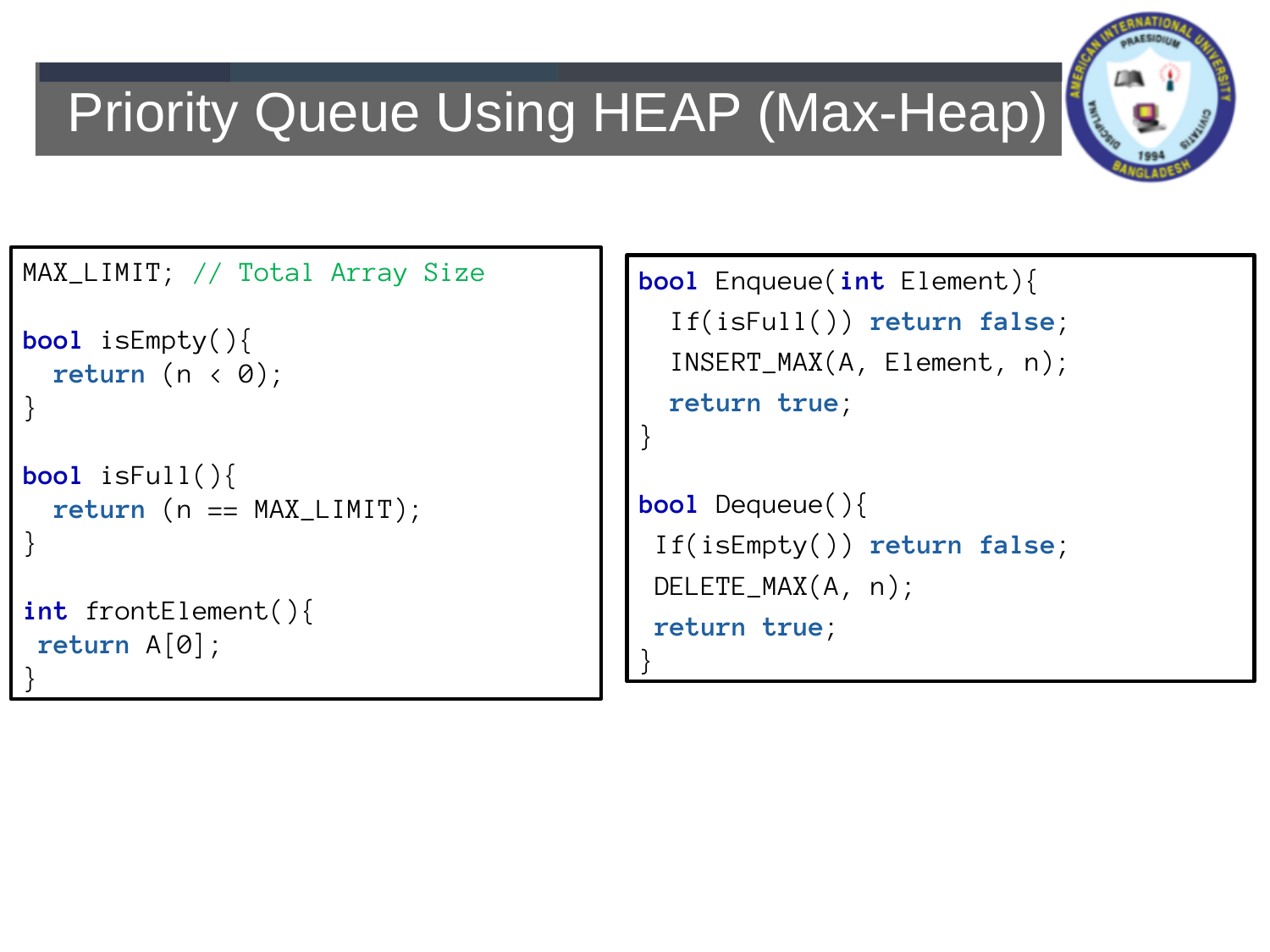

Priority Queue Using HEAP (Max-Heap)
MAX_LIMIT; // Total Array Size

bool isEmpty(){
  return (n < 0);
}

bool isFull(){
  return (n == MAX_LIMIT);
}

int frontElement(){
 return A[0];
}
bool Enqueue(int Element){
  If(isFull()) return false;
  INSERT_MAX(A, Element, n);
  return true;
}

bool Dequeue(){
 If(isEmpty()) return false;
 DELETE_MAX(A, n);
 return true;
}